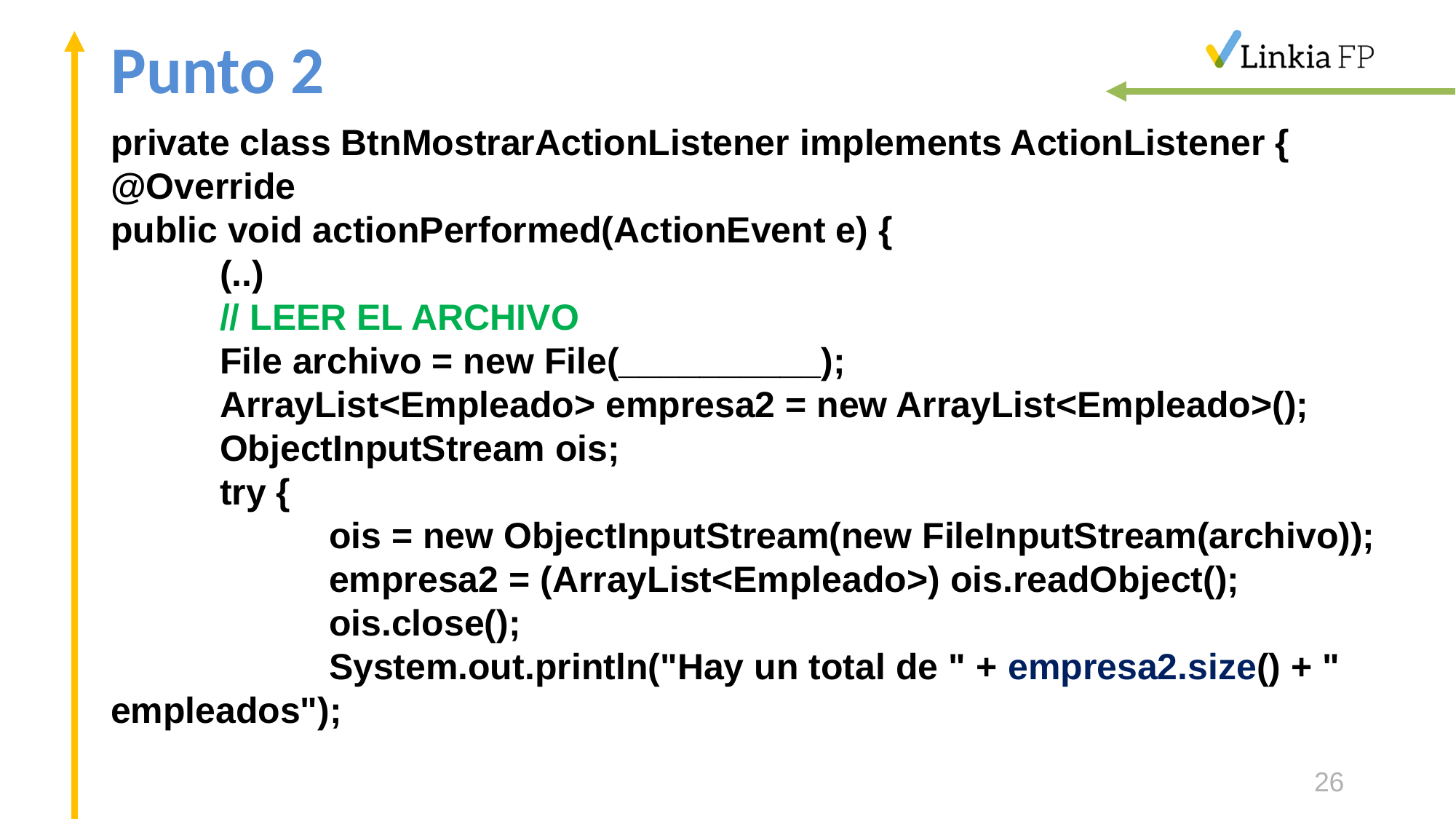

# Punto 2
private class BtnMostrarActionListener implements ActionListener {
@Override
public void actionPerformed(ActionEvent e) {
	(..)
	// LEER EL ARCHIVO
	File archivo = new File(__________);
	ArrayList<Empleado> empresa2 = new ArrayList<Empleado>();
	ObjectInputStream ois;
	try {
		ois = new ObjectInputStream(new FileInputStream(archivo));
		empresa2 = (ArrayList<Empleado>) ois.readObject();
		ois.close();
		System.out.println("Hay un total de " + empresa2.size() + " empleados");

26